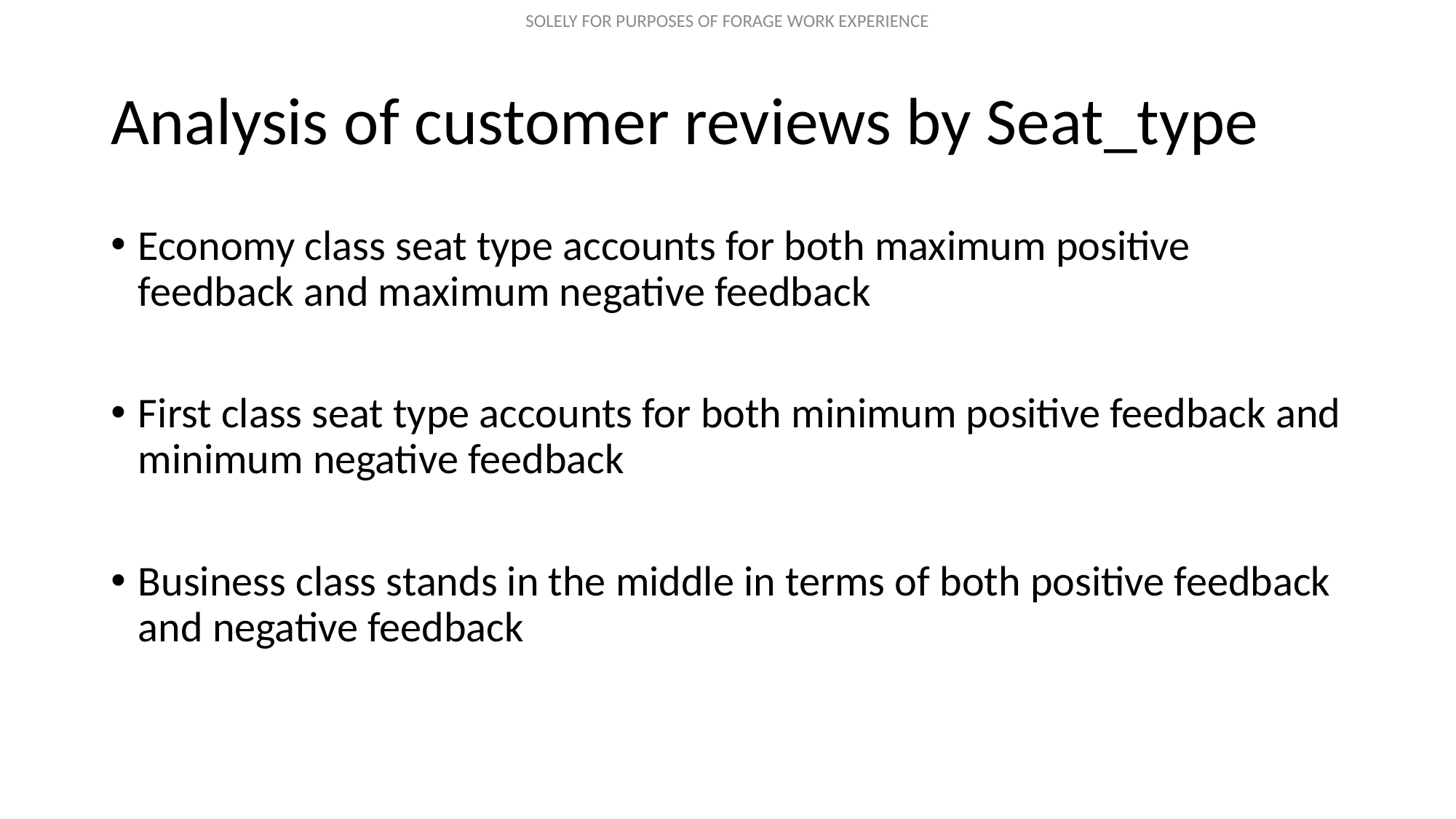

# Analysis of customer reviews by Seat_type
Economy class seat type accounts for both maximum positive feedback and maximum negative feedback

First class seat type accounts for both minimum positive feedback and minimum negative feedback

Business class stands in the middle in terms of both positive feedback and negative feedback